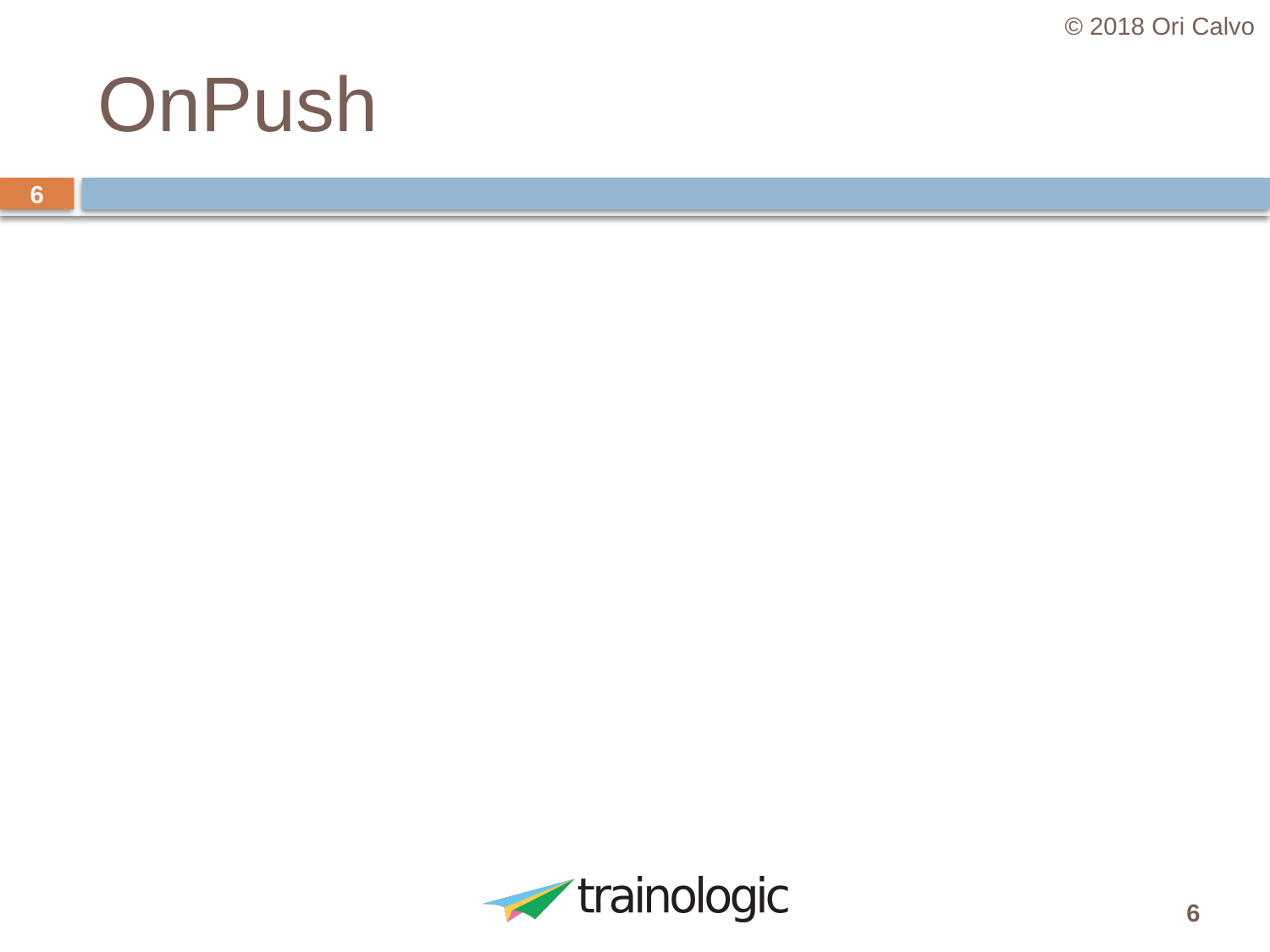

© 2018 Ori Calvo
# OnPush
6